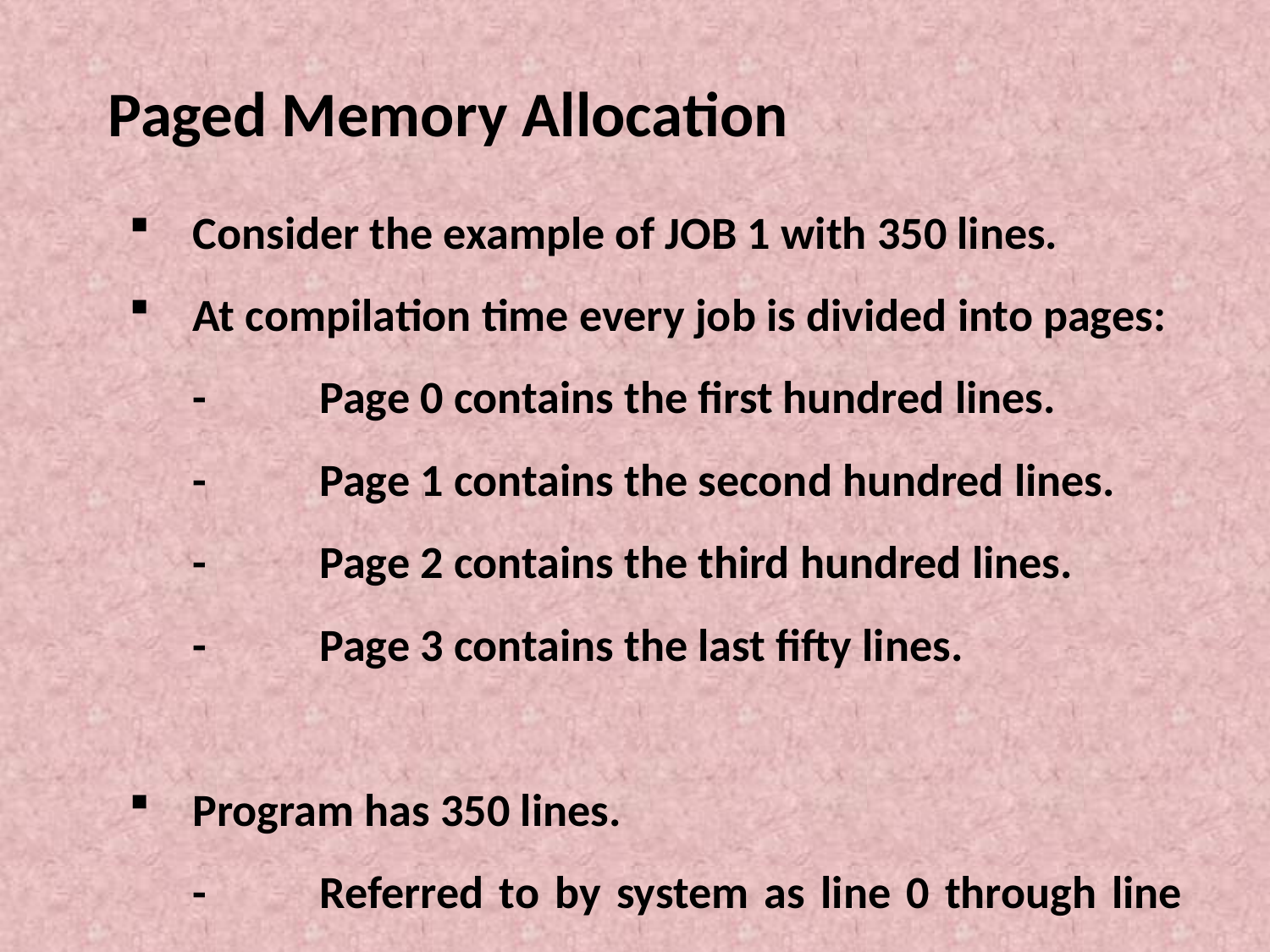

# Paged Memory Allocation
Consider the example of JOB 1 with 350 lines.
At compilation time every job is divided into pages:
	-	Page 0 contains the first hundred lines.
	-	Page 1 contains the second hundred lines.
	-	Page 2 contains the third hundred lines.
	-	Page 3 contains the last fifty lines.

Program has 350 lines.
	-	Referred to by system as line 0 through line 349.